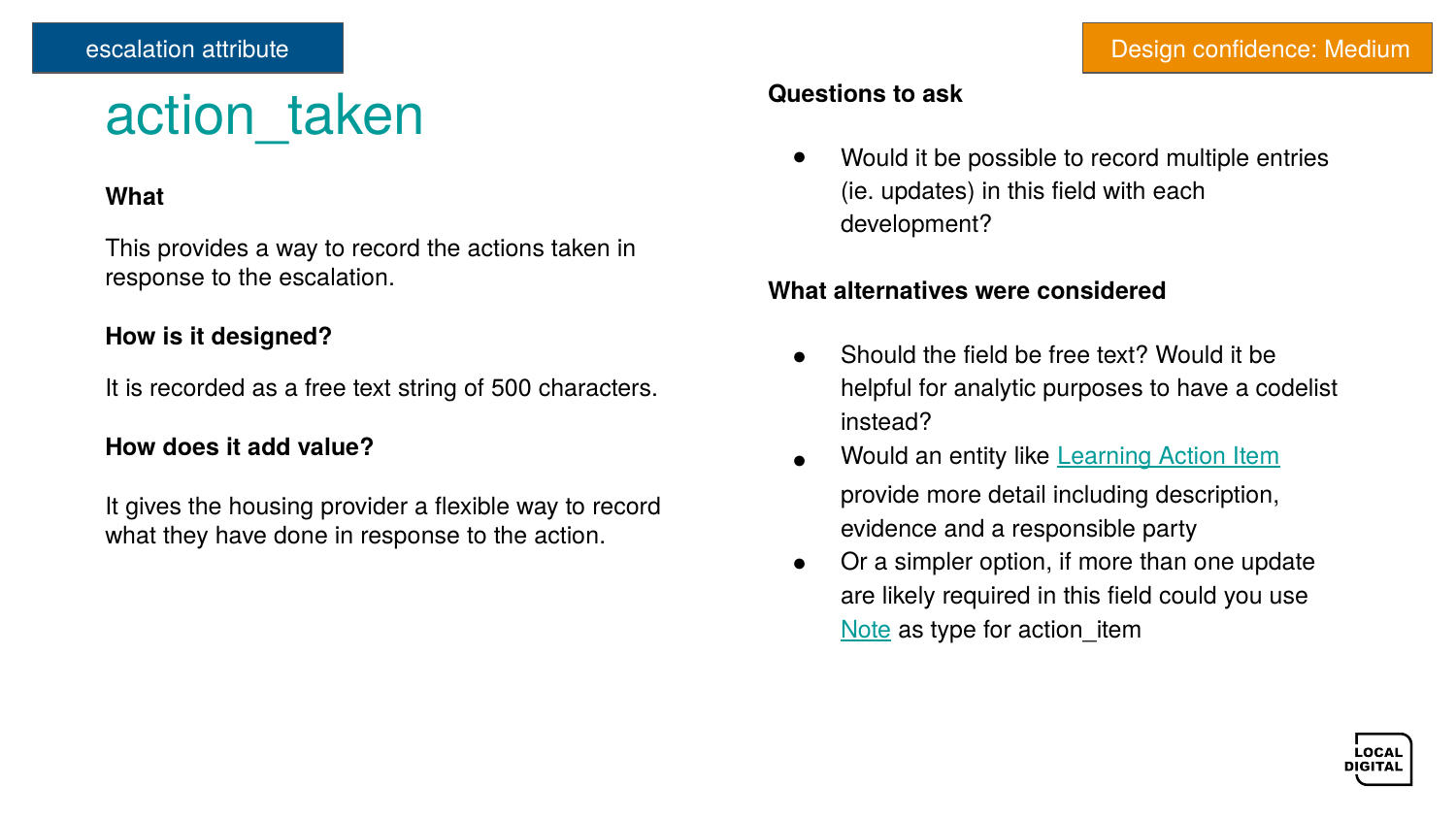

escalation attribute
 Design confidence: Medium
# action_taken

Questions to ask
Would it be possible to record multiple entries (ie. updates) in this field with each development?

What alternatives were considered
Should the field be free text? Would it be helpful for analytic purposes to have a codelist instead?
Would an entity like Learning Action Item provide more detail including description, evidence and a responsible party
Or a simpler option, if more than one update are likely required in this field could you use Note as type for action_item
What
This provides a way to record the actions taken in response to the escalation.
How is it designed?
It is recorded as a free text string of 500 characters.
How does it add value?
It gives the housing provider a flexible way to record what they have done in response to the action.